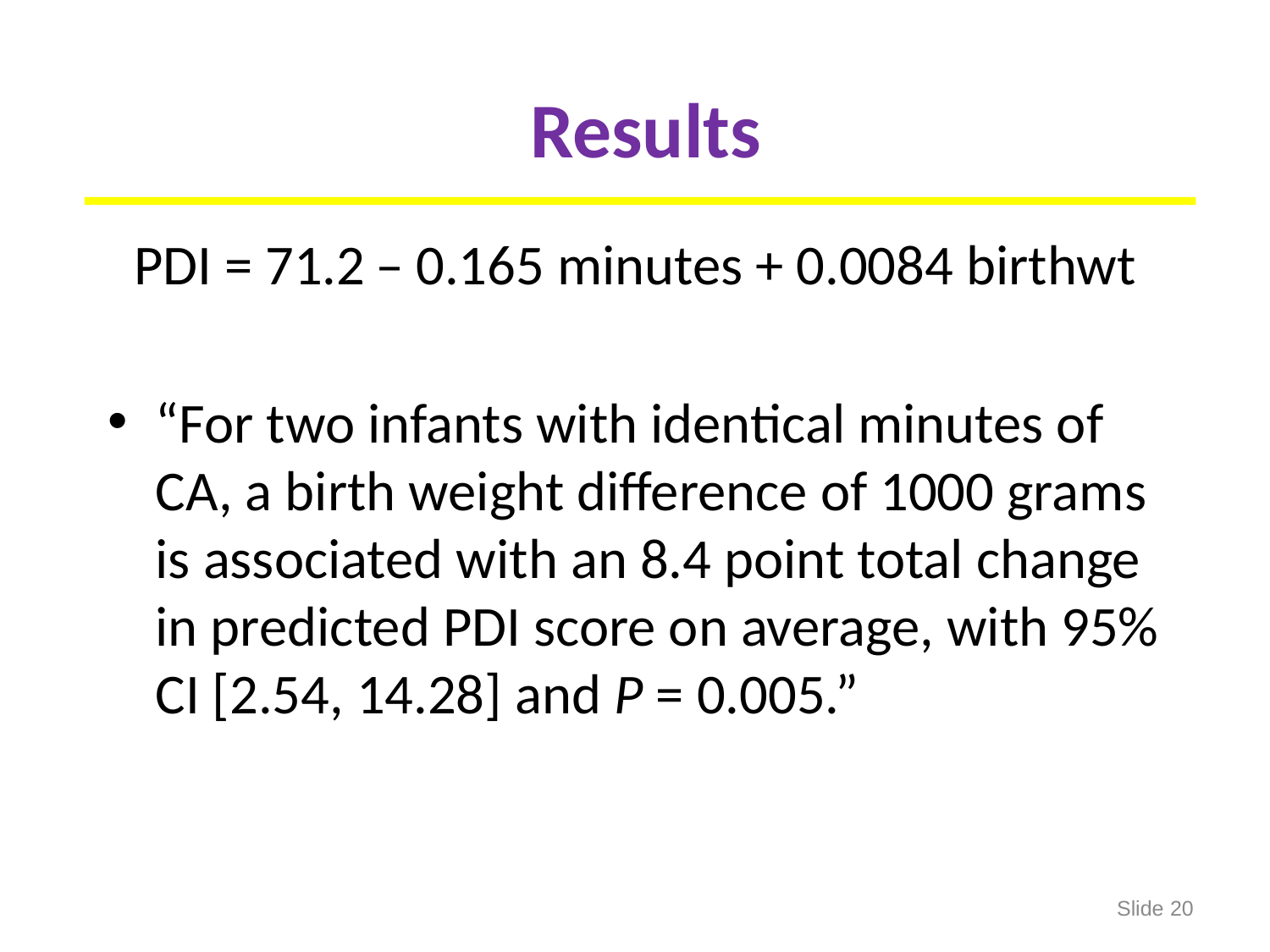

# Results

PDI = 71.2  ̶  0.165 minutes + 0.0084 birthwt

“For two infants with identical minutes of CA, a birth weight difference of 1000 grams is associated with an 8.4 point total change in predicted PDI score on average, with 95% CI [2.54, 14.28] and P = 0.005.”
Slide 20